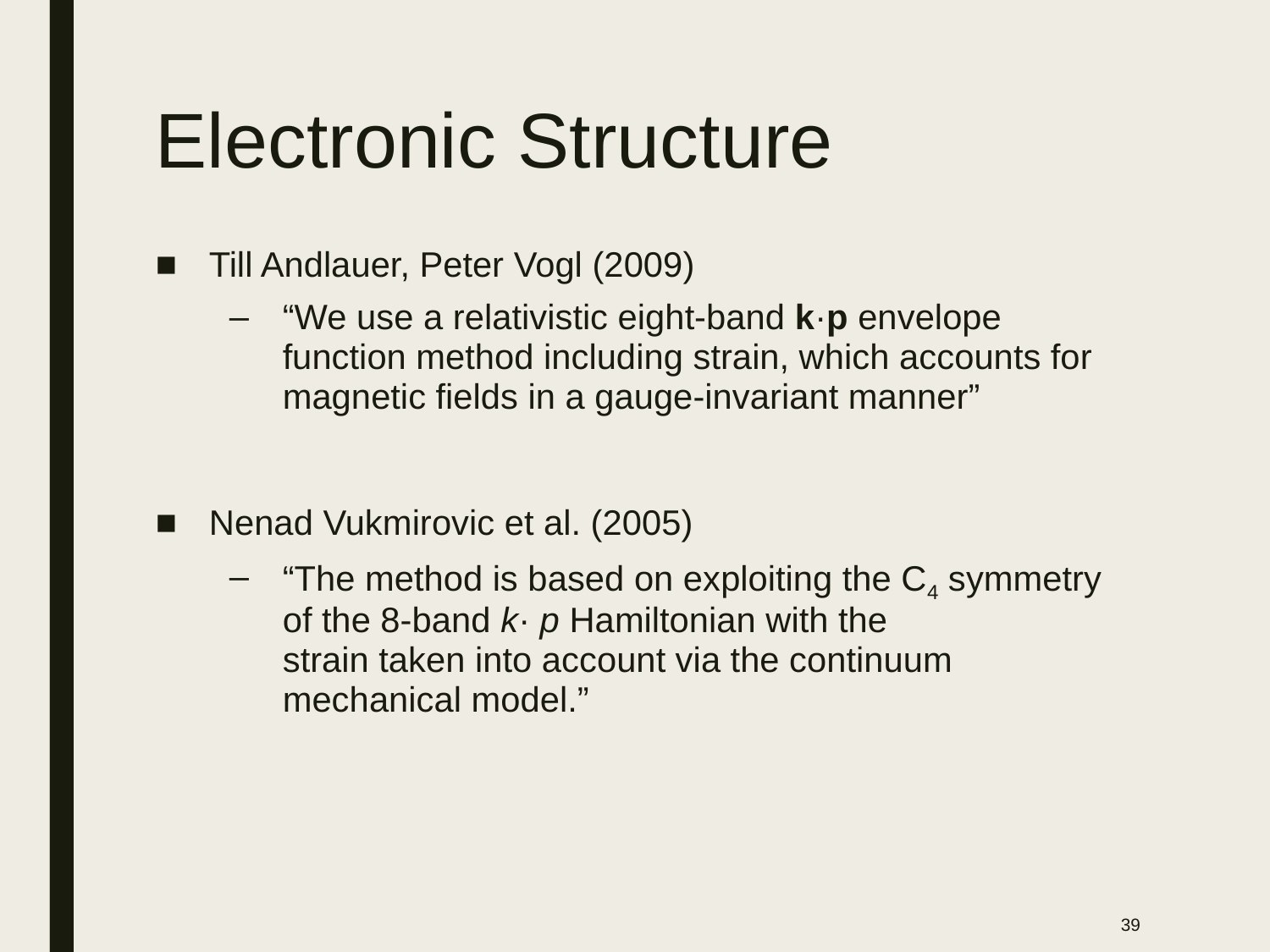

# Electronic Structure
Till Andlauer, Peter Vogl (2009)
“We use a relativistic eight-band k·p envelope function method including strain, which accounts for
magnetic fields in a gauge-invariant manner”

Nenad Vukmirovic et al. (2005)
“The method is based on exploiting the C4 symmetry of the 8-band k· p Hamiltonian with the
strain taken into account via the continuum mechanical model.”
39